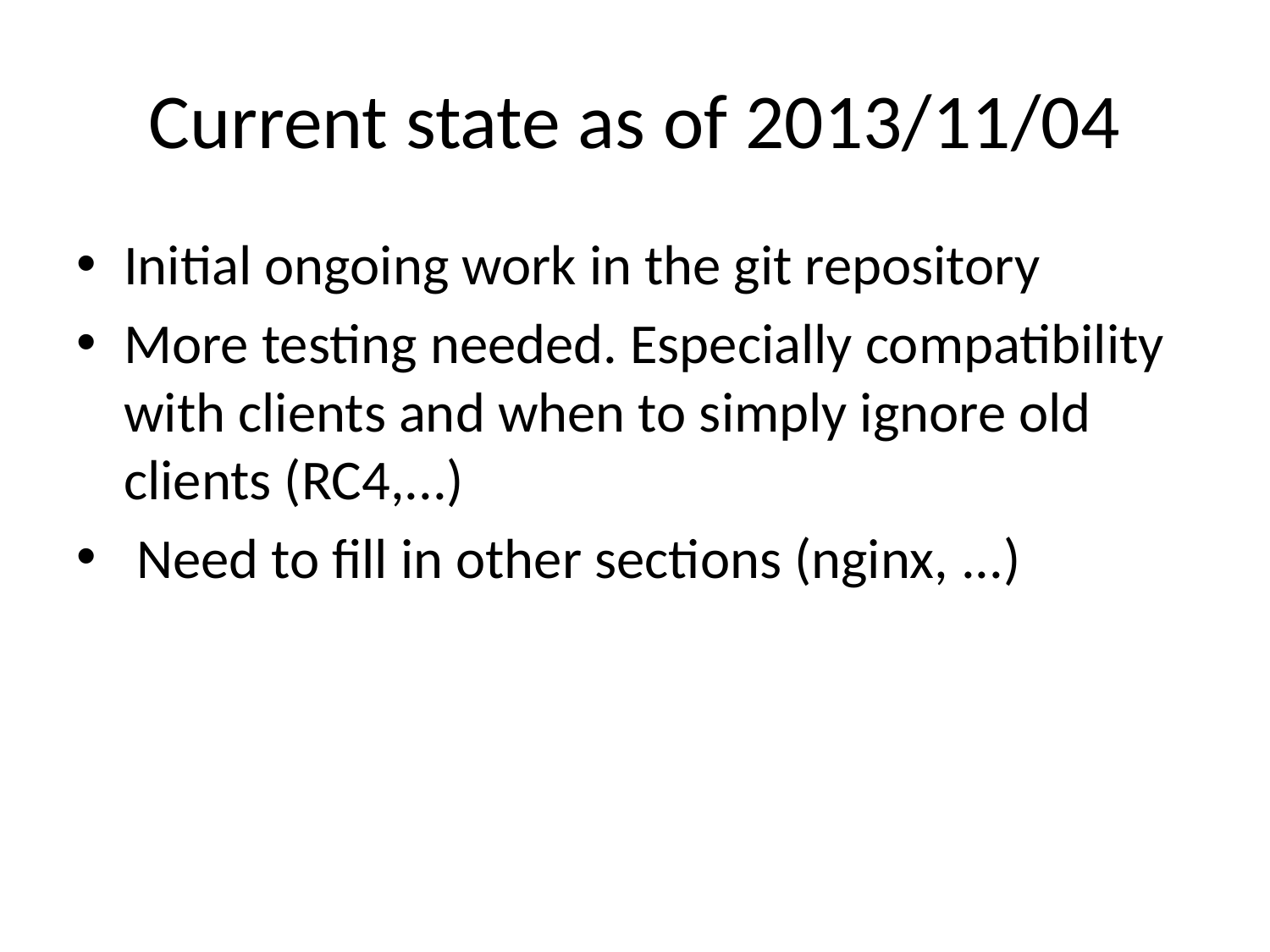

# Current state as of 2013/11/04
Initial ongoing work in the git repository
More testing needed. Especially compatibility with clients and when to simply ignore old clients (RC4,...)
 Need to fill in other sections (nginx, ...)